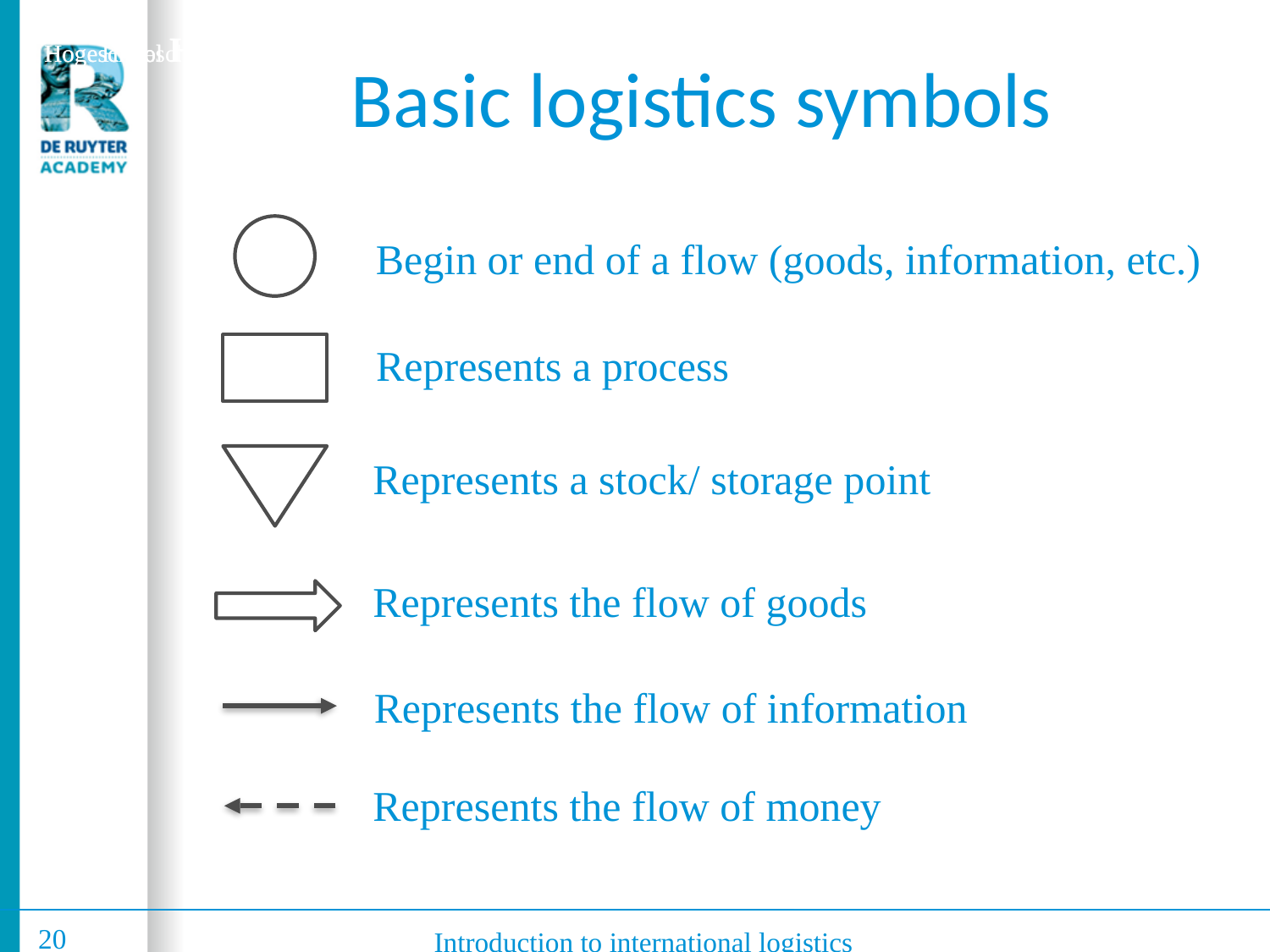

# Basic logistics symbols

Begin or end of a flow (goods, information, etc.)
Represents a process

Represents a stock/ storage point
Represents the flow of goods

Represents the flow of information
Represents the flow of money
20
Introduction to international logistics